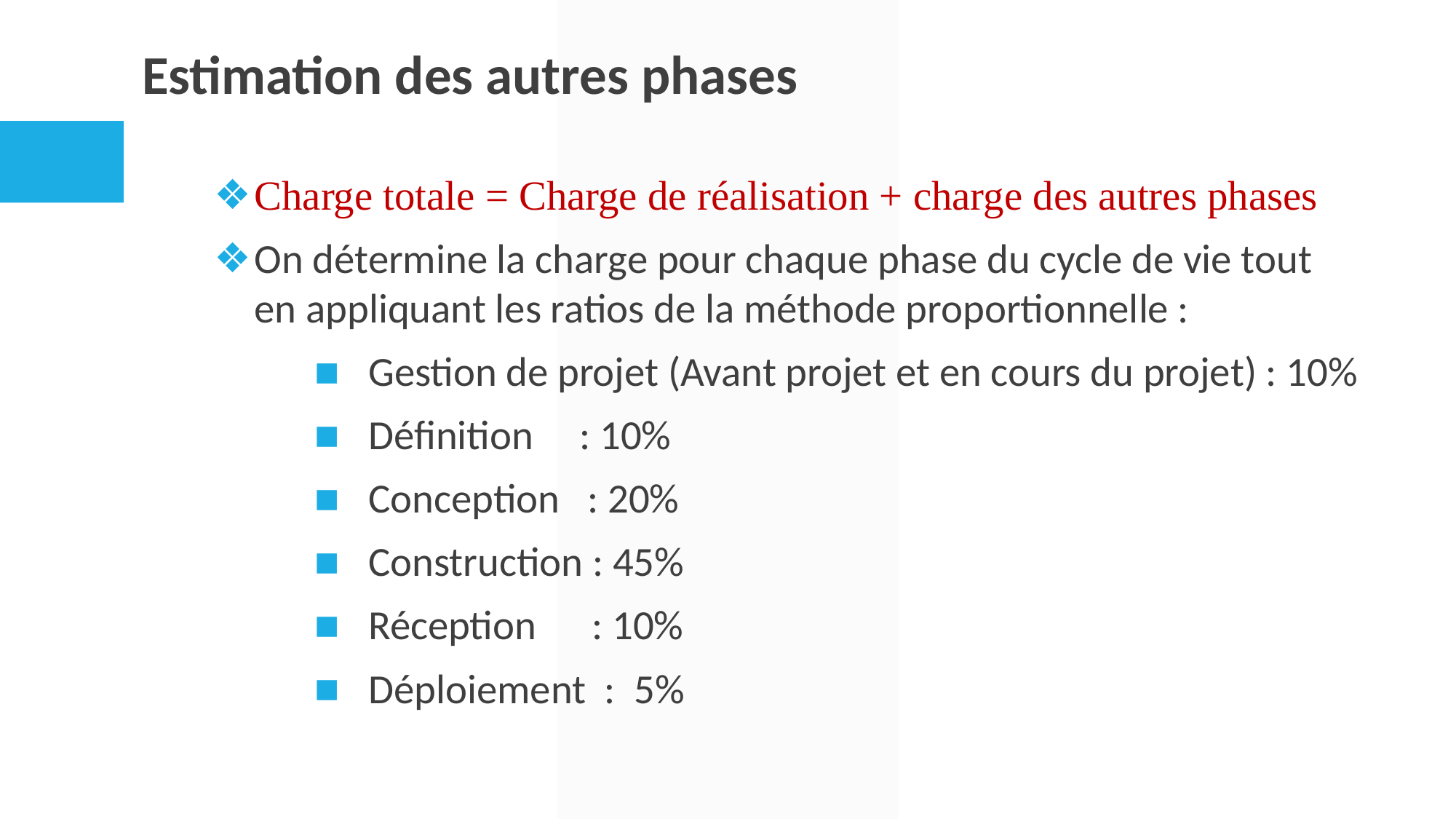

# Estimation des autres phases
Charge totale = Charge de réalisation + charge des autres phases
On détermine la charge pour chaque phase du cycle de vie tout en appliquant les ratios de la méthode proportionnelle :
Gestion de projet (Avant projet et en cours du projet) : 10%
Définition     : 10%
Conception   : 20%
Construction : 45%
Réception      : 10%
Déploiement  :  5%